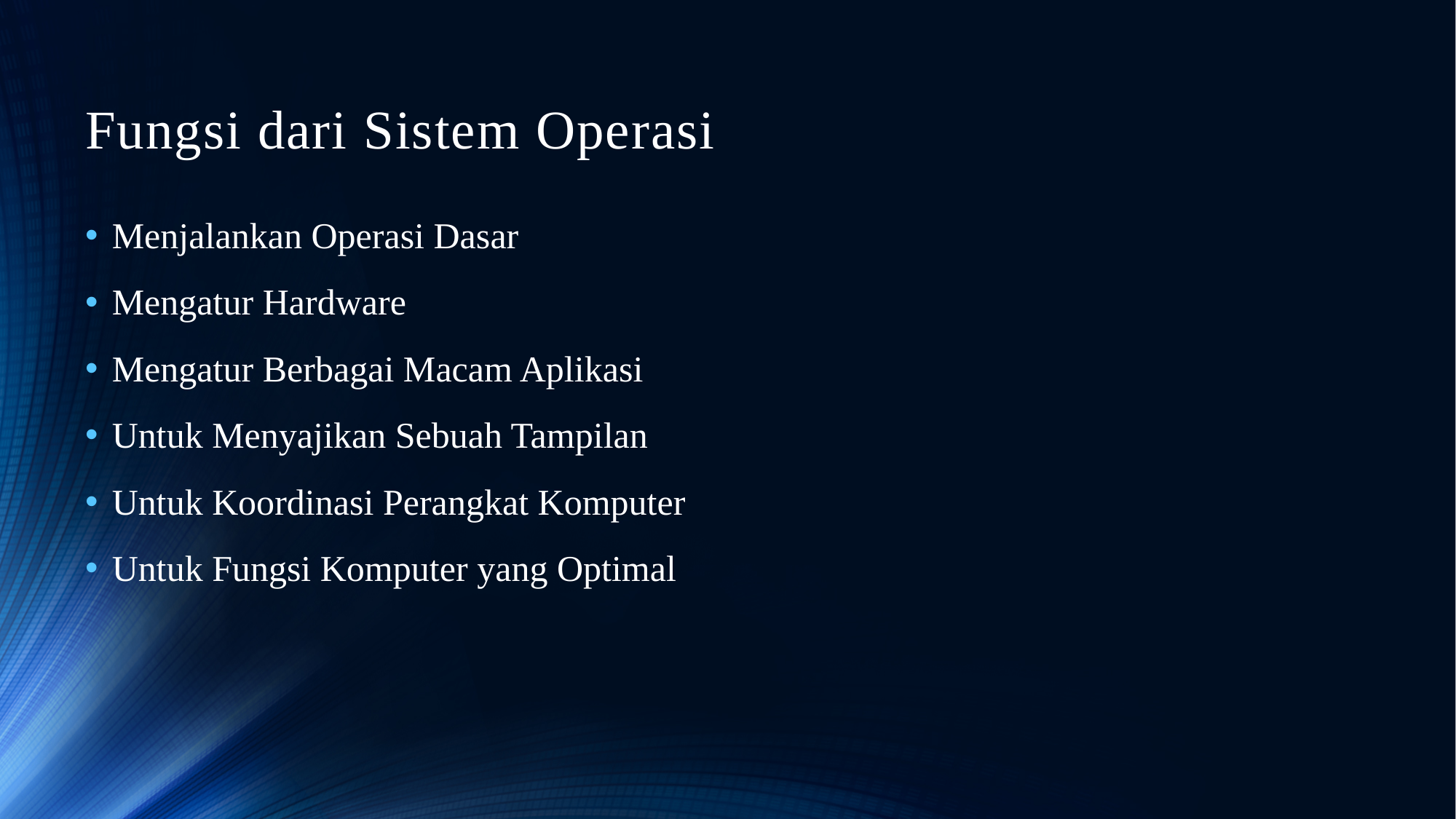

# Fungsi dari Sistem Operasi
Menjalankan Operasi Dasar
Mengatur Hardware
Mengatur Berbagai Macam Aplikasi
Untuk Menyajikan Sebuah Tampilan
Untuk Koordinasi Perangkat Komputer
Untuk Fungsi Komputer yang Optimal